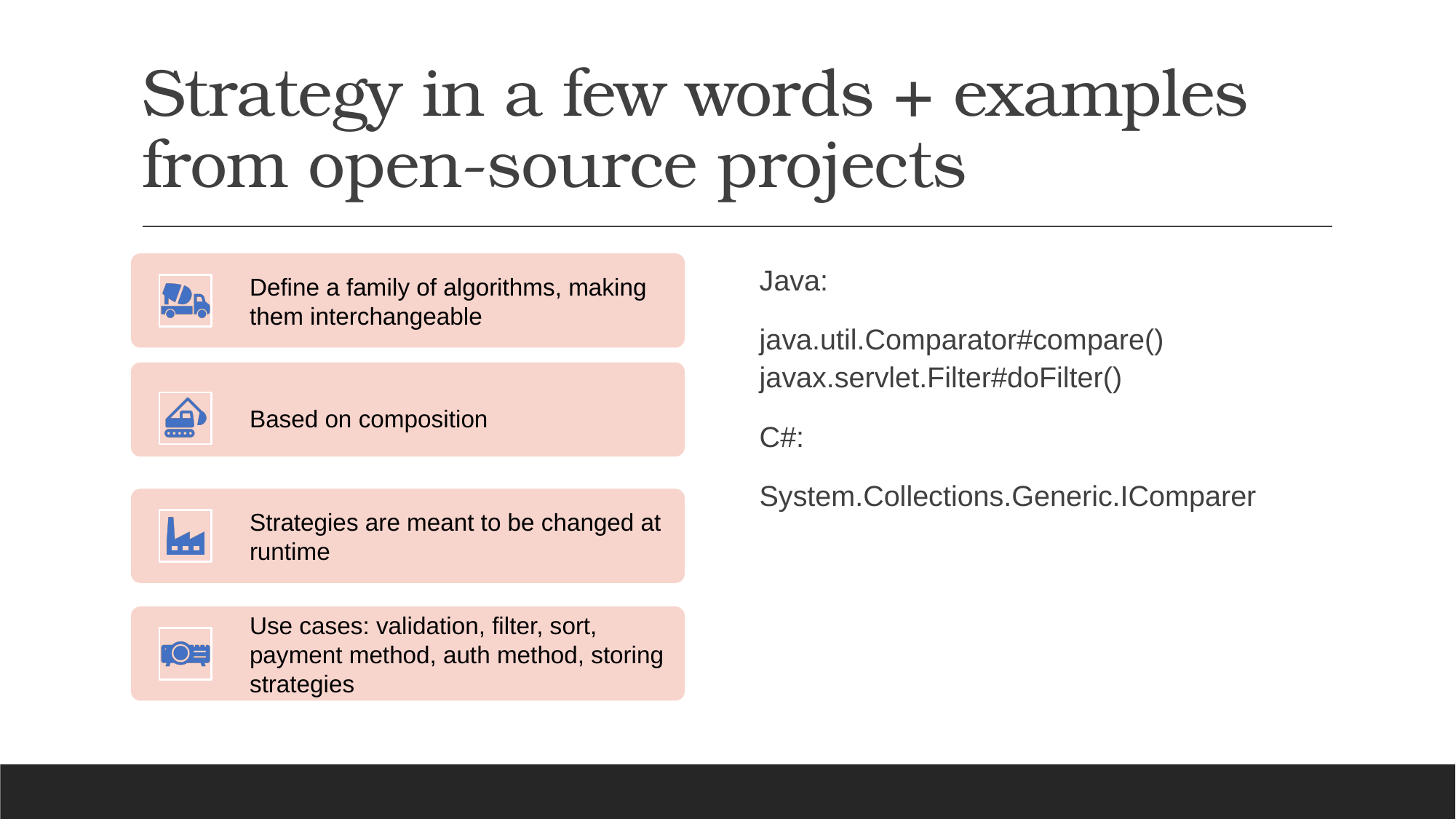

# Strategy in a few words + examples from open-source projects
Java:
java.util.Comparator#compare() javax.servlet.Filter#doFilter()
C#:
System.Collections.Generic.IComparer

Define a family of algorithms, making them interchangeable
Based on composition
Strategies are meant to be changed at runtime
Use cases: validation, filter, sort, payment method, auth method, storing strategies